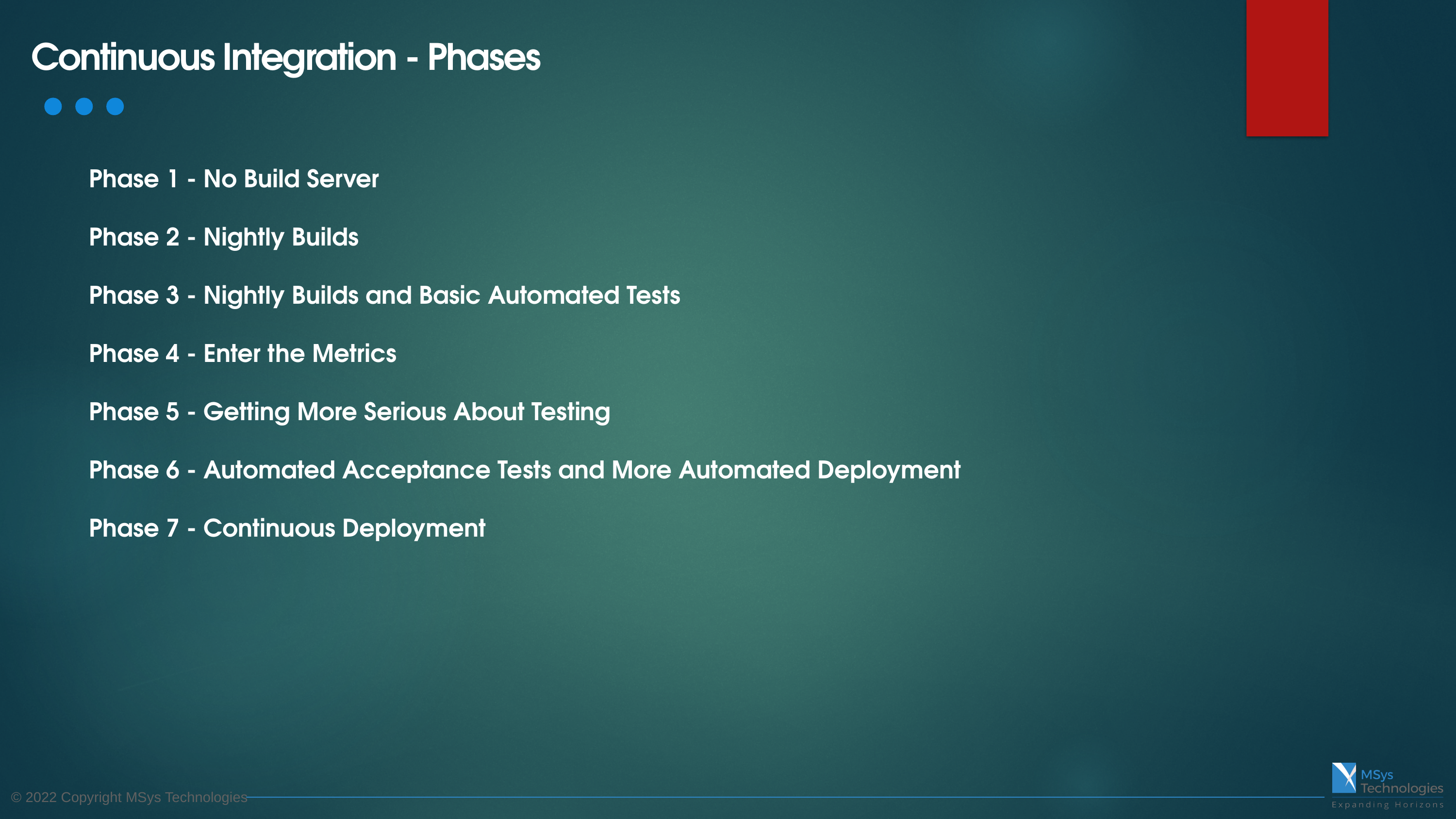

Continuous Integration - Phases
Phase 1 - No Build Server

Phase 2 - Nightly Builds

Phase 3 - Nightly Builds and Basic Automated Tests

Phase 4 - Enter the Metrics

Phase 5 - Getting More Serious About Testing

Phase 6 - Automated Acceptance Tests and More Automated Deployment

Phase 7 - Continuous Deployment